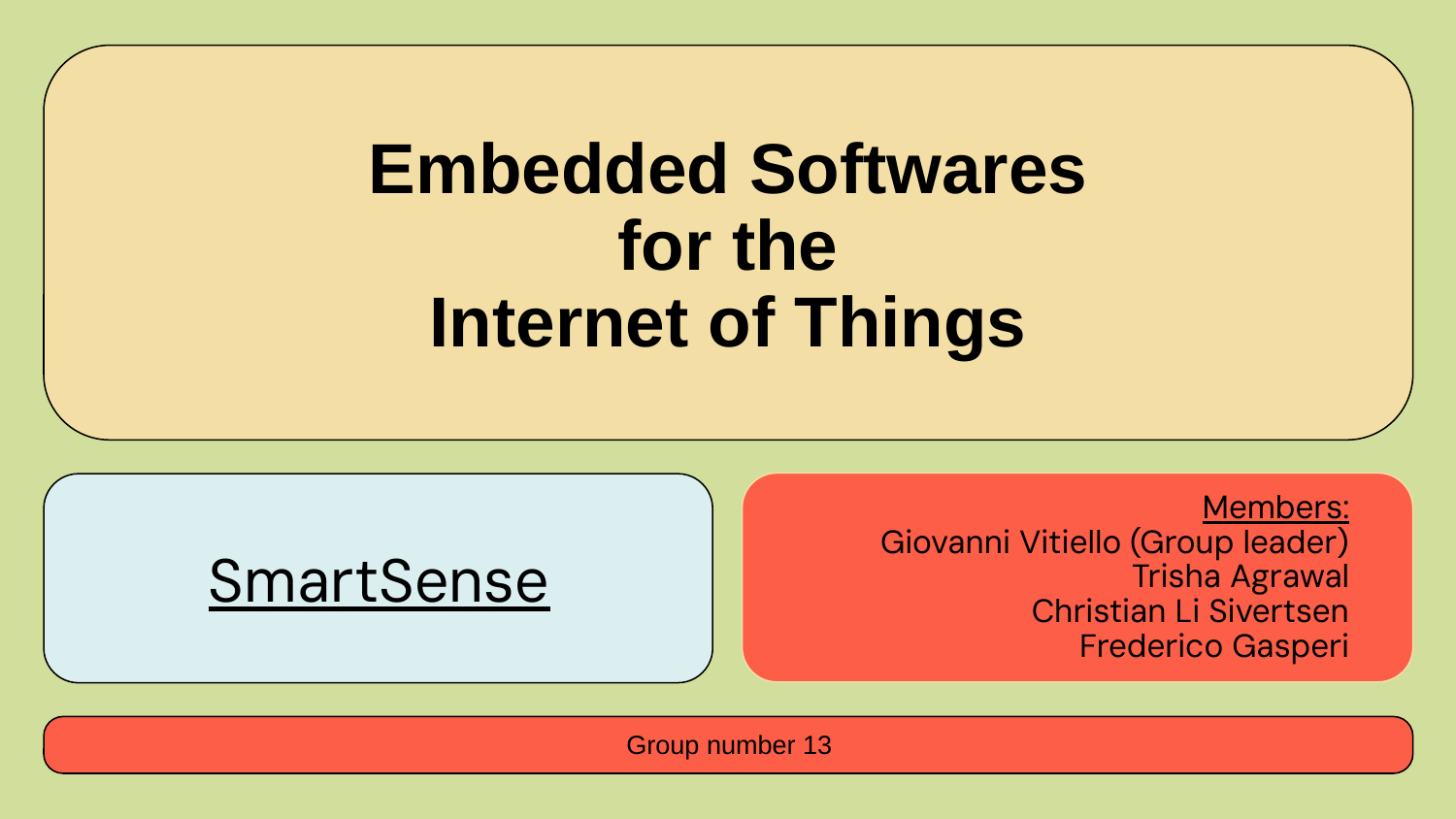

# Embedded Softwares
for the
Internet of Things
SmartSense
Members:
Giovanni Vitiello (Group leader)
Trisha Agrawal
Christian Li Sivertsen
Frederico Gasperi

Group number 13